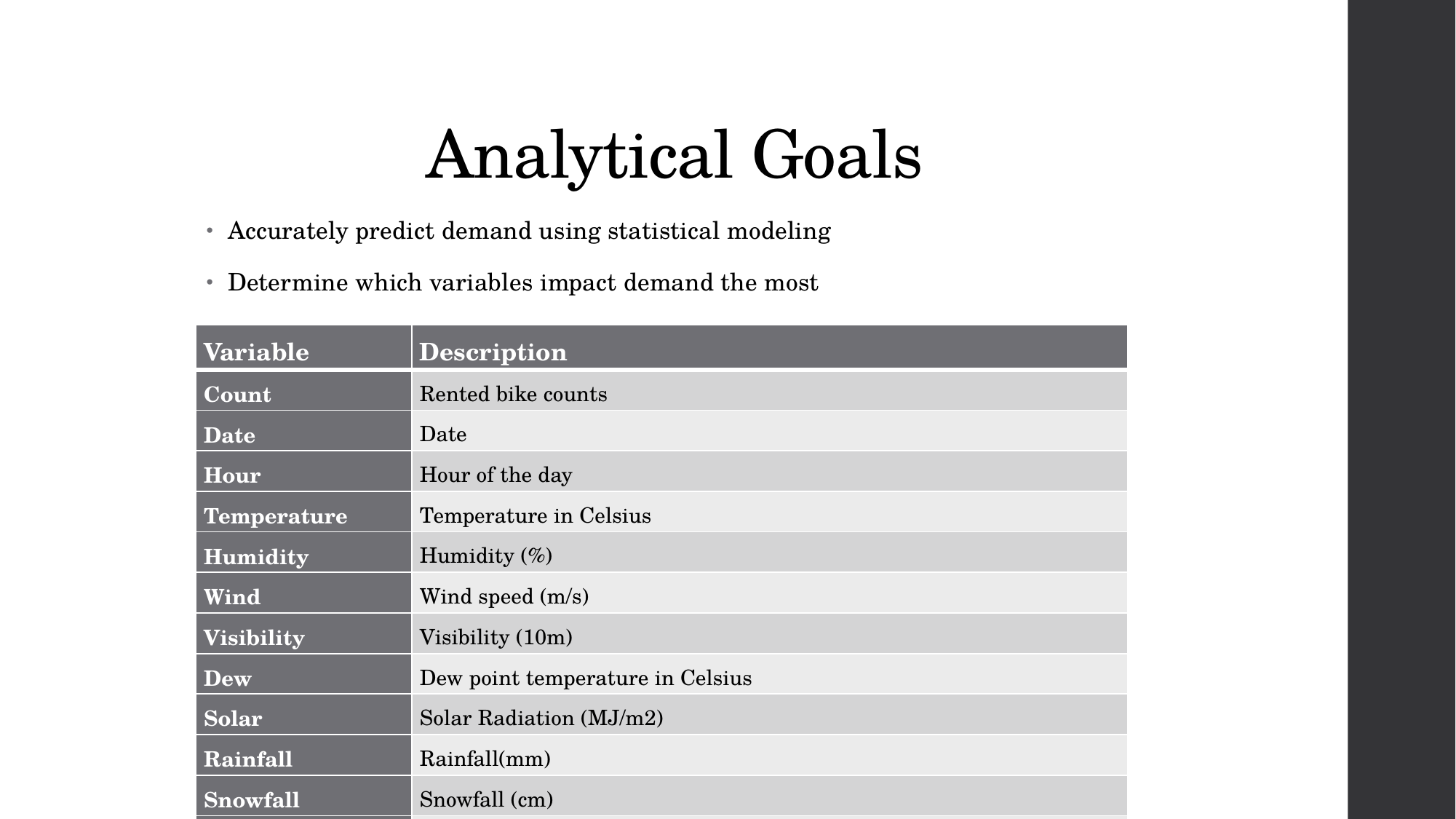

# Analytical Goals

Accurately predict demand using statistical modeling
Determine which variables impact demand the most

| Variable | Description |
| --- | --- |
| Count | Rented bike counts |
| Date | Date |
| Hour | Hour of the day |
| Temperature | Temperature in Celsius |
| Humidity | Humidity (%) |
| Wind | Wind speed (m/s) |
| Visibility | Visibility (10m) |
| Dew | Dew point temperature in Celsius |
| Solar | Solar Radiation (MJ/m2) |
| Rainfall | Rainfall(mm) |
| Snowfall | Snowfall (cm) |
| Seasons | Winter, Spring, Summer, Autumn |
| Holiday | Holiday/No holiday |
| Functioning | NoFunc(Non Functional Hours), Fun(Functional hours) |
| ID | Unique identifier |